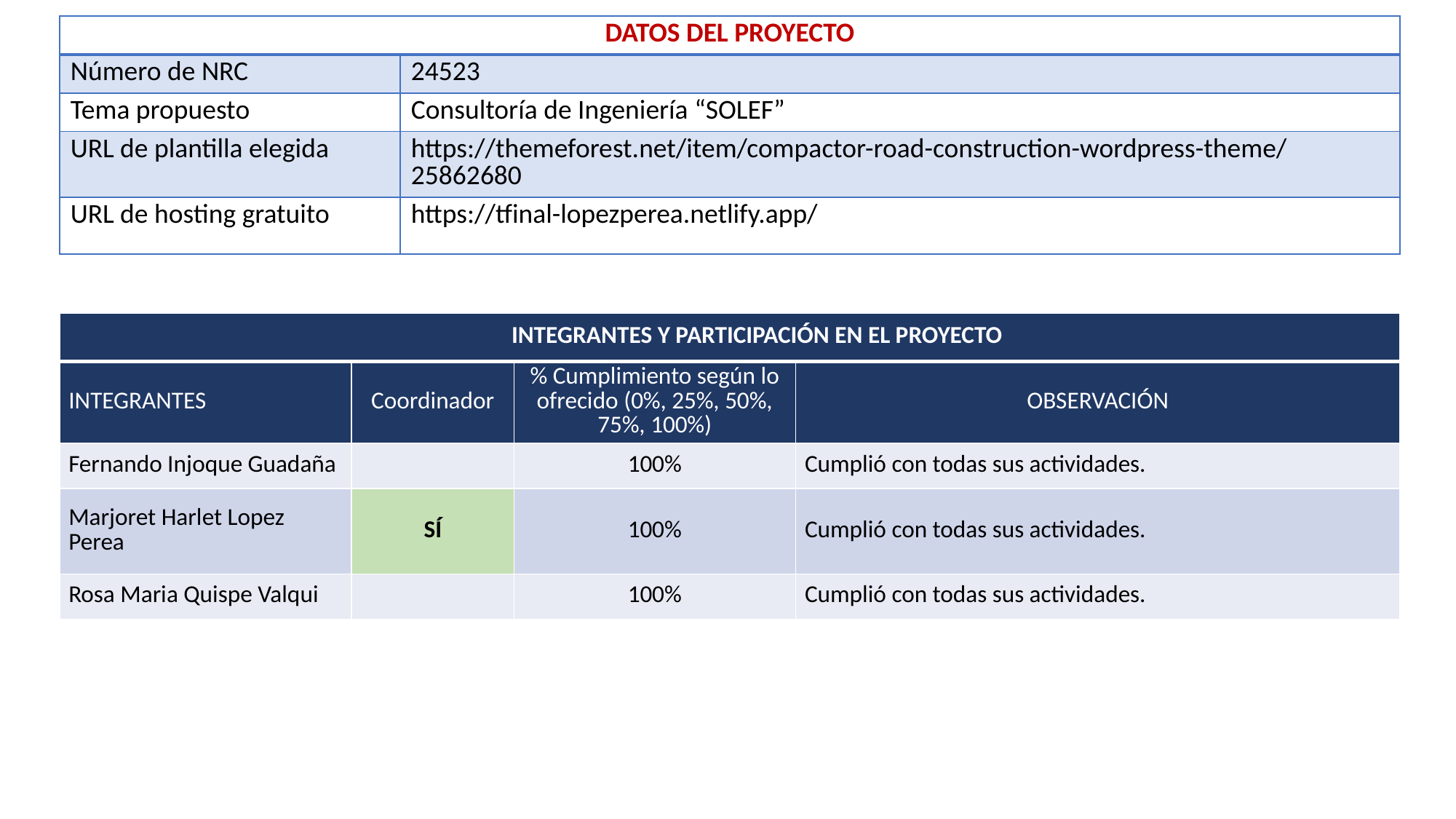

| DATOS DEL PROYECTO |  |
| --- | --- |
| Número de NRC | 24523 |
| Tema propuesto | Consultoría de Ingeniería “SOLEF” |
| URL de plantilla elegida | https://themeforest.net/item/compactor-road-construction-wordpress-theme/25862680 |
| URL de hosting gratuito | https://tfinal-lopezperea.netlify.app/ |
| INTEGRANTES Y PARTICIPACIÓN EN EL PROYECTO |  |  |  |
| --- | --- | --- | --- |
| INTEGRANTES | Coordinador | % Cumplimiento según lo ofrecido (0%, 25%, 50%, 75%, 100%) | OBSERVACIÓN |
| Fernando Injoque Guadaña |  | 100% | Cumplió con todas sus actividades. |
| Marjoret Harlet Lopez Perea | SÍ | 100% | Cumplió con todas sus actividades. |
| Rosa Maria Quispe Valqui |  | 100% | Cumplió con todas sus actividades. |